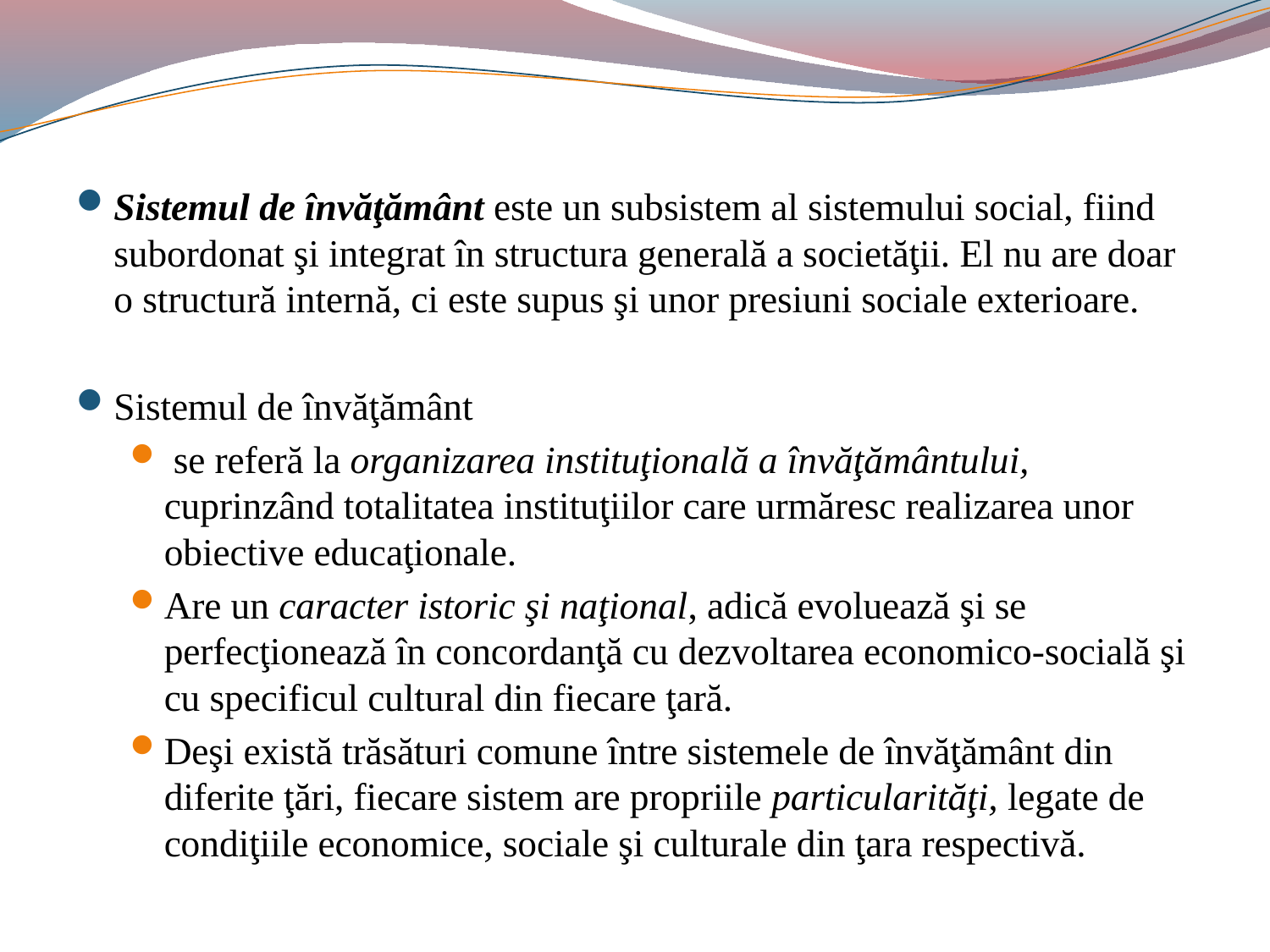

#
Sistemul de învăţământ este un subsistem al sistemului social, fiind subordonat şi integrat în structura generală a societăţii. El nu are doar o structură internă, ci este supus şi unor presiuni sociale exterioare.

Sistemul de învăţământ
 se referă la organizarea instituţională a învăţământului, cuprinzând totalitatea instituţiilor care urmăresc realizarea unor obiective educaţionale.
Are un caracter istoric şi naţional, adică evoluează şi se perfecţionează în concordanţă cu dezvoltarea economico-socială şi cu specificul cultural din fiecare ţară.
Deşi există trăsături comune între sistemele de învăţământ din diferite ţări, fiecare sistem are propriile particularităţi, legate de condiţiile economice, sociale şi culturale din ţara respectivă.